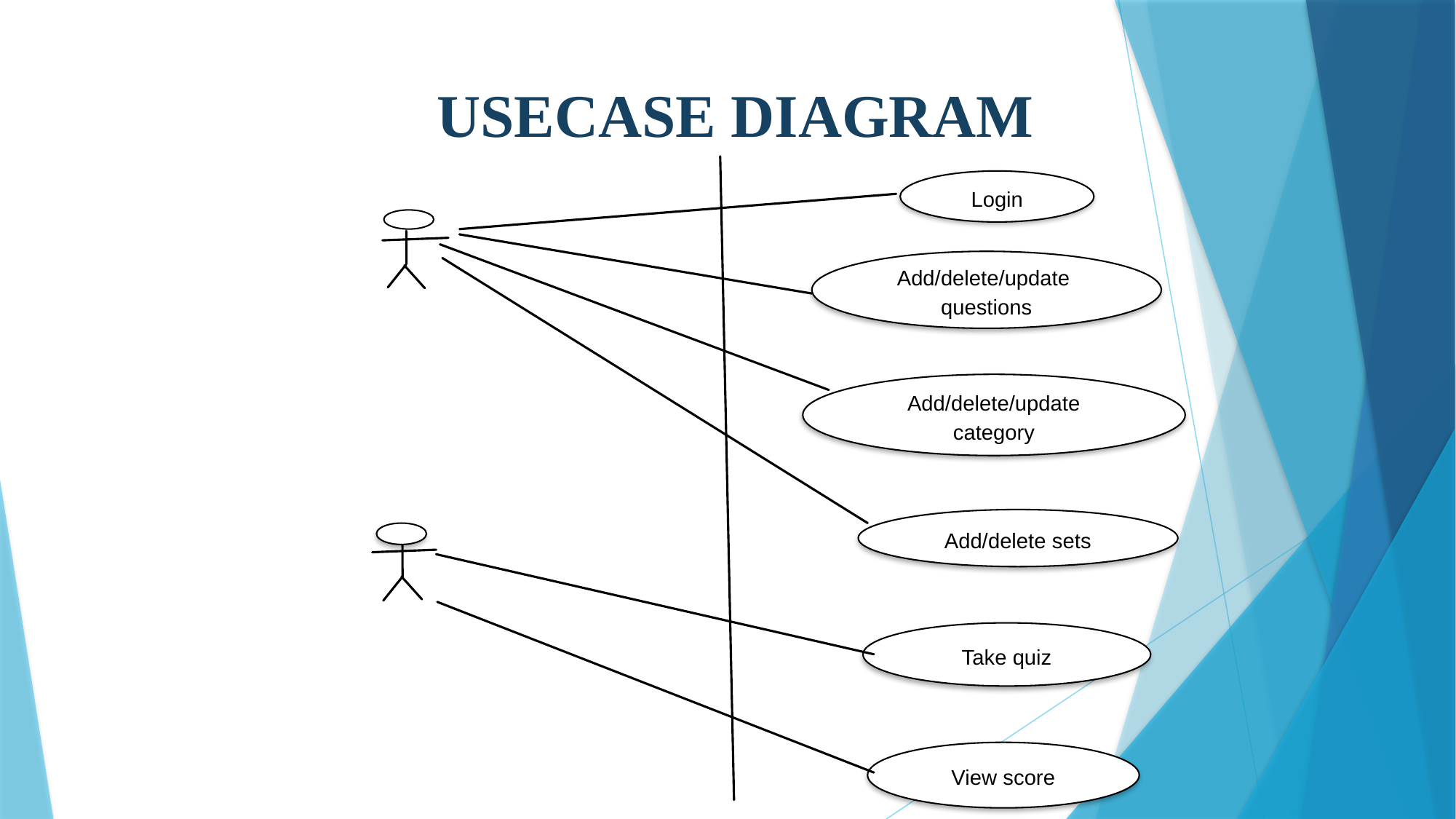

# USECASE DIAGRAM
Login

Add/delete/update  questions
Add/delete/update category
Add/delete sets

Take quiz
View score